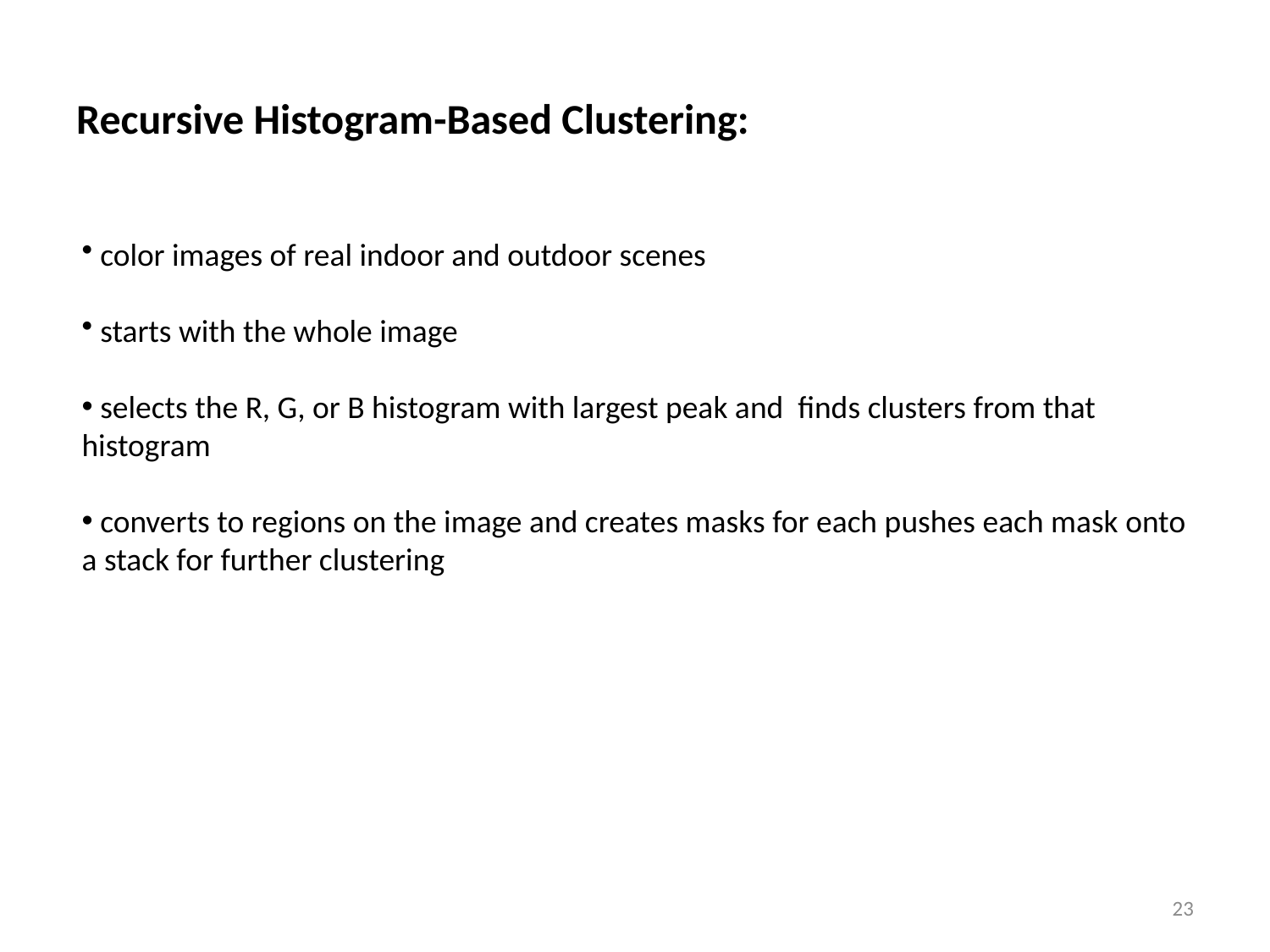

# Recursive Histogram-Based Clustering:
 color images of real indoor and outdoor scenes

 starts with the whole image

 selects the R, G, or B histogram with largest peak and  finds clusters from that histogram

 converts to regions on the image and creates masks for each pushes each mask onto a stack for further clustering
23